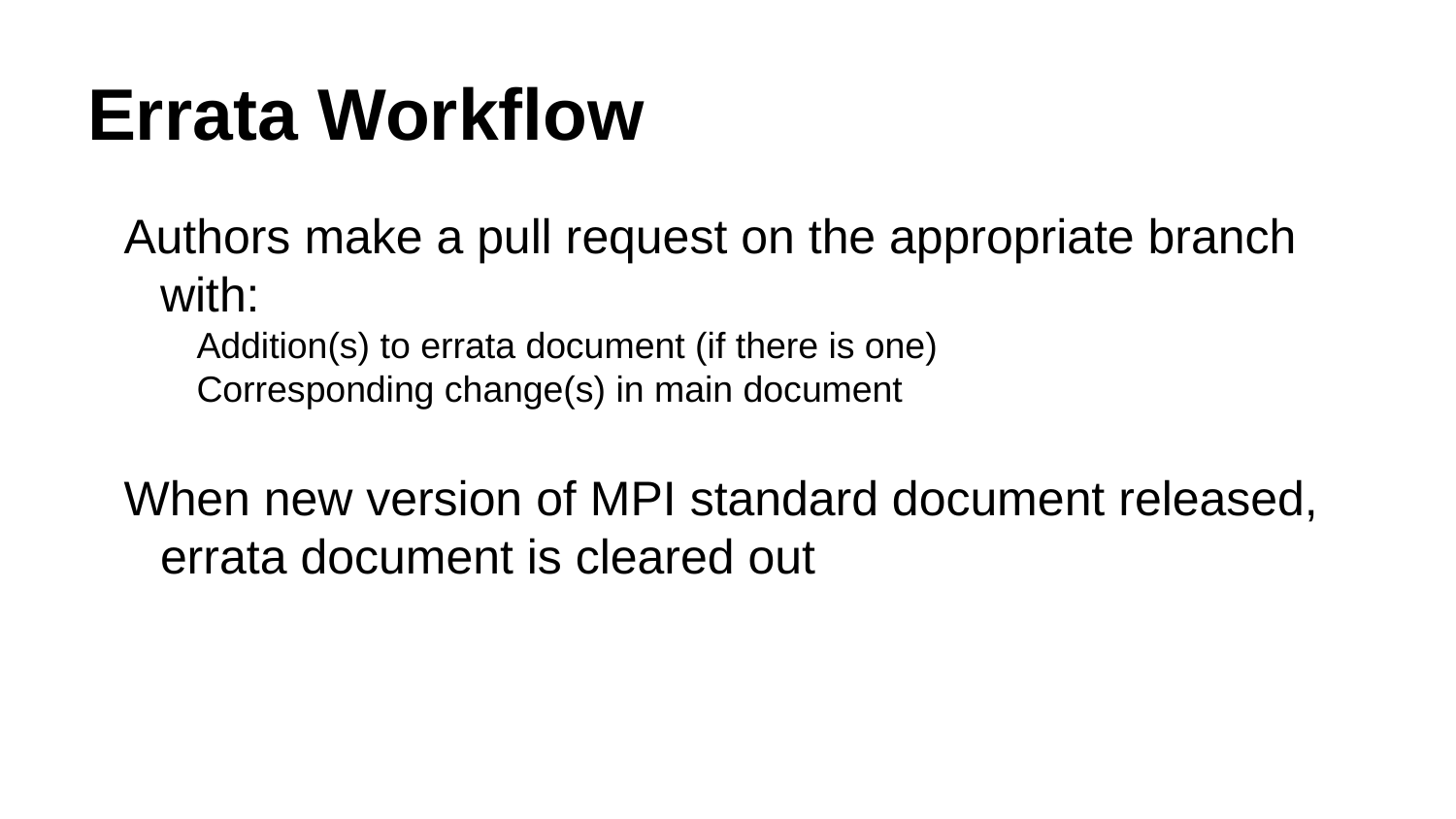

# Errata Workflow
Authors make a pull request on the appropriate branch with:
Addition(s) to errata document (if there is one)
Corresponding change(s) in main document

When new version of MPI standard document released, errata document is cleared out